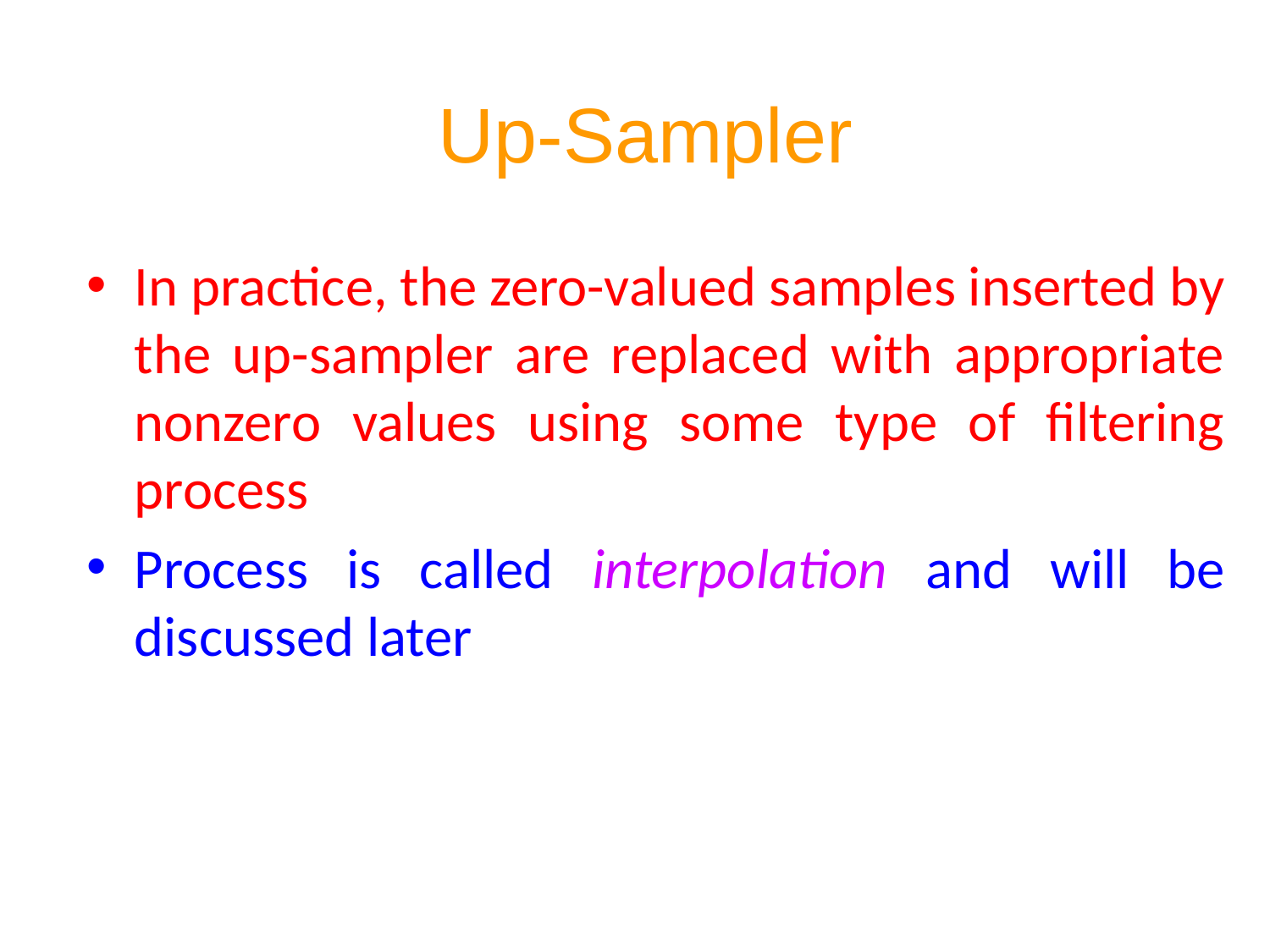

# Up-Sampler
In practice, the zero-valued samples inserted by the up-sampler are replaced with appropriate nonzero values using some type of filtering process
Process is called interpolation and will be discussed later